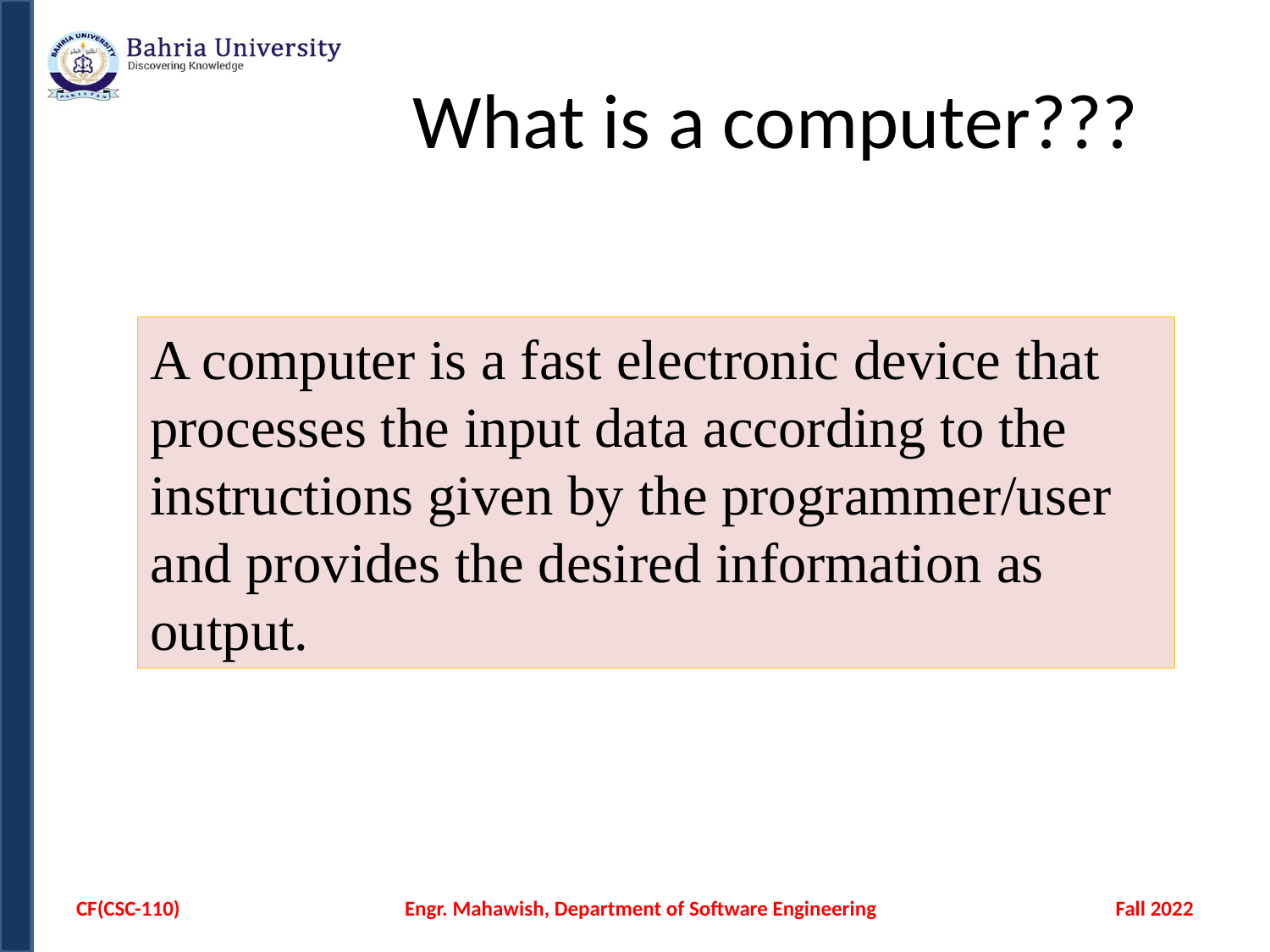

# What is a computer???
A computer is a fast electronic device that processes the input data according to the instructions given by the programmer/user and provides the desired information as output.
CF(CSC-110)
Engr. Mahawish, Department of Software Engineering

Fall 2022